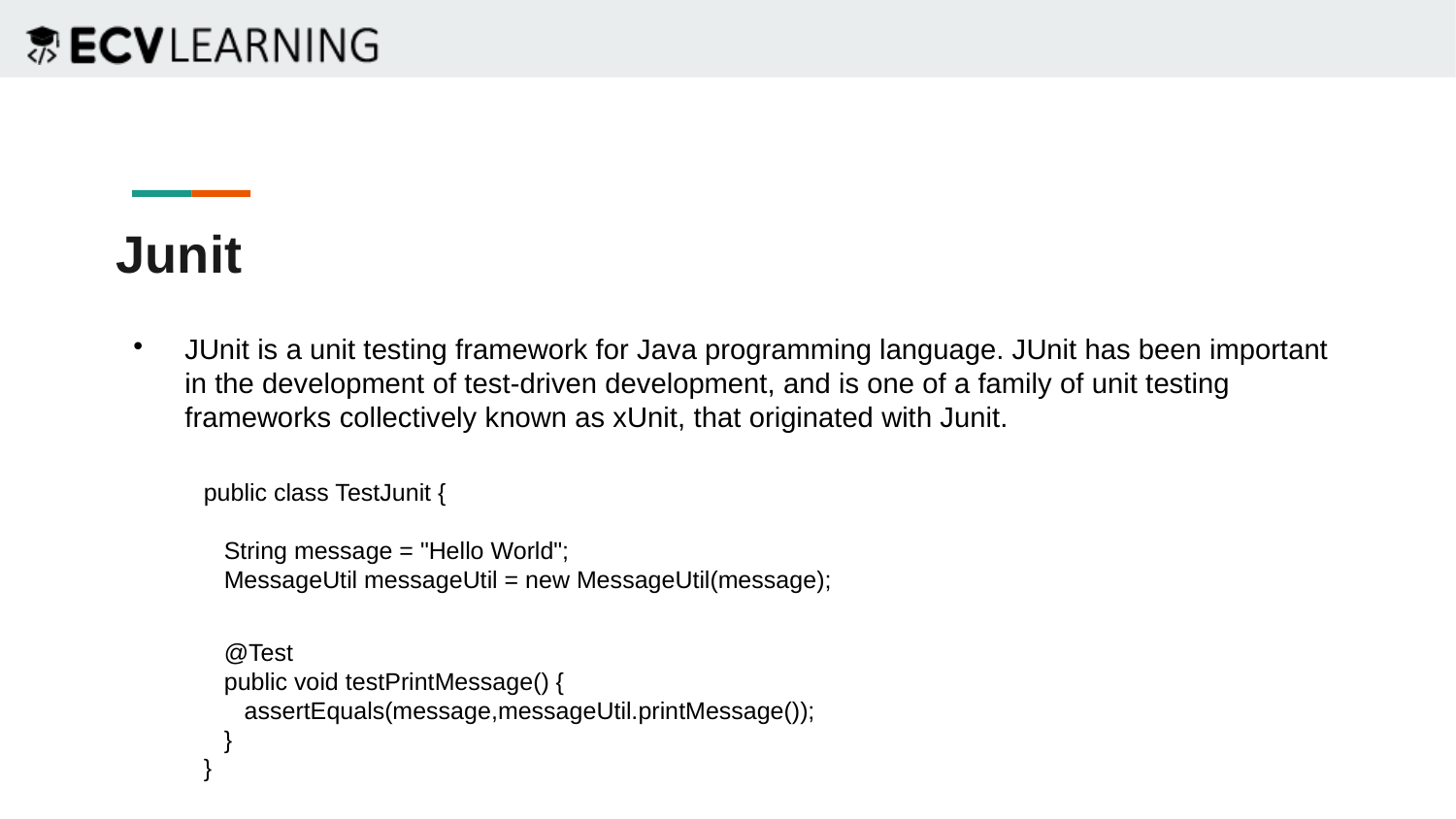

Junit
JUnit is a unit testing framework for Java programming language. JUnit has been important in the development of test-driven development, and is one of a family of unit testing frameworks collectively known as xUnit, that originated with Junit.
public class TestJunit {

   String message = "Hello World";
   MessageUtil messageUtil = new MessageUtil(message);

   @Test
   public void testPrintMessage() {
      assertEquals(message,messageUtil.printMessage());
   }
}